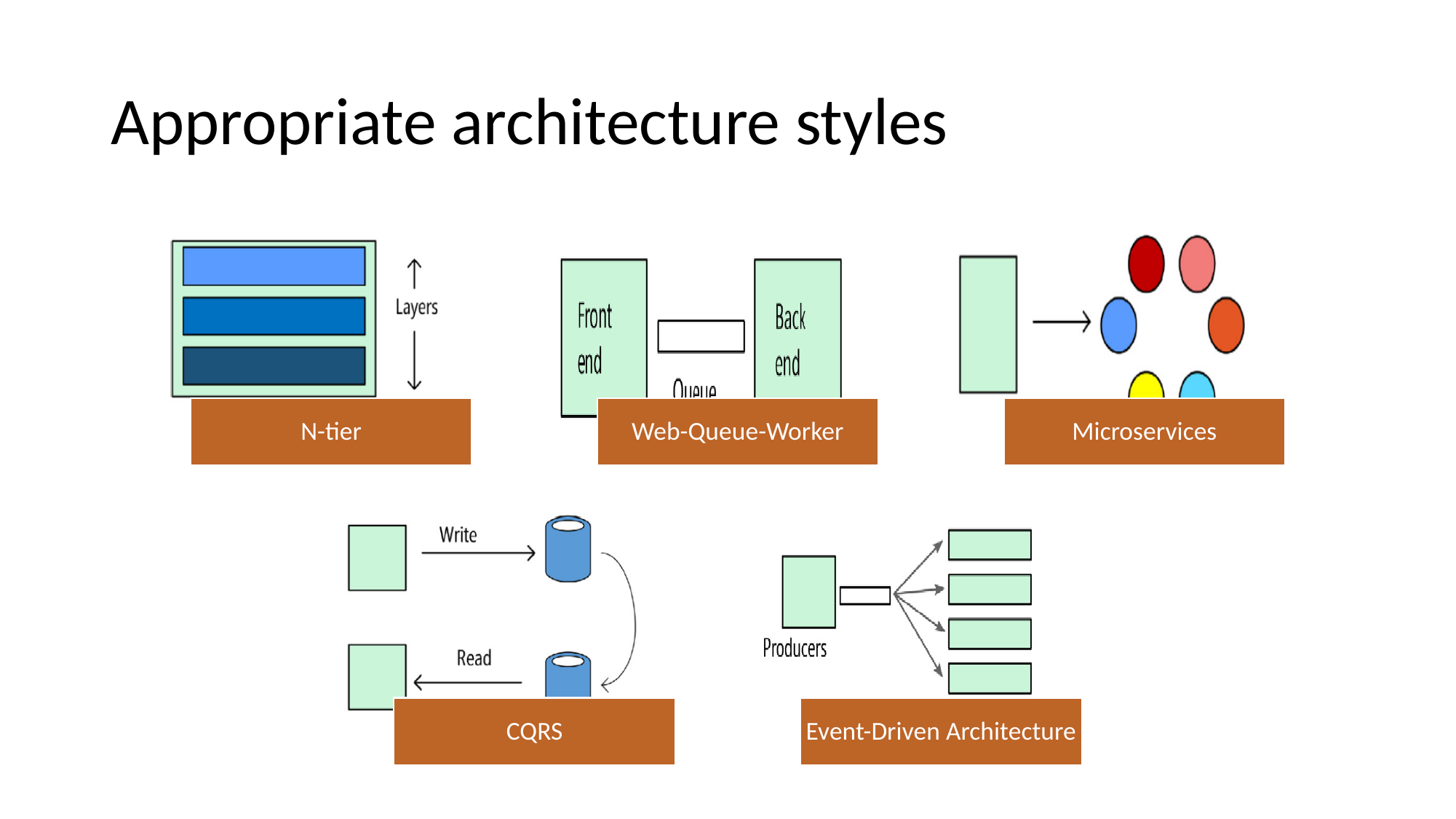

# Appropriate architecture styles
N-tier
Web-Queue-Worker
Microservices
CQRS
Event-Driven Architecture